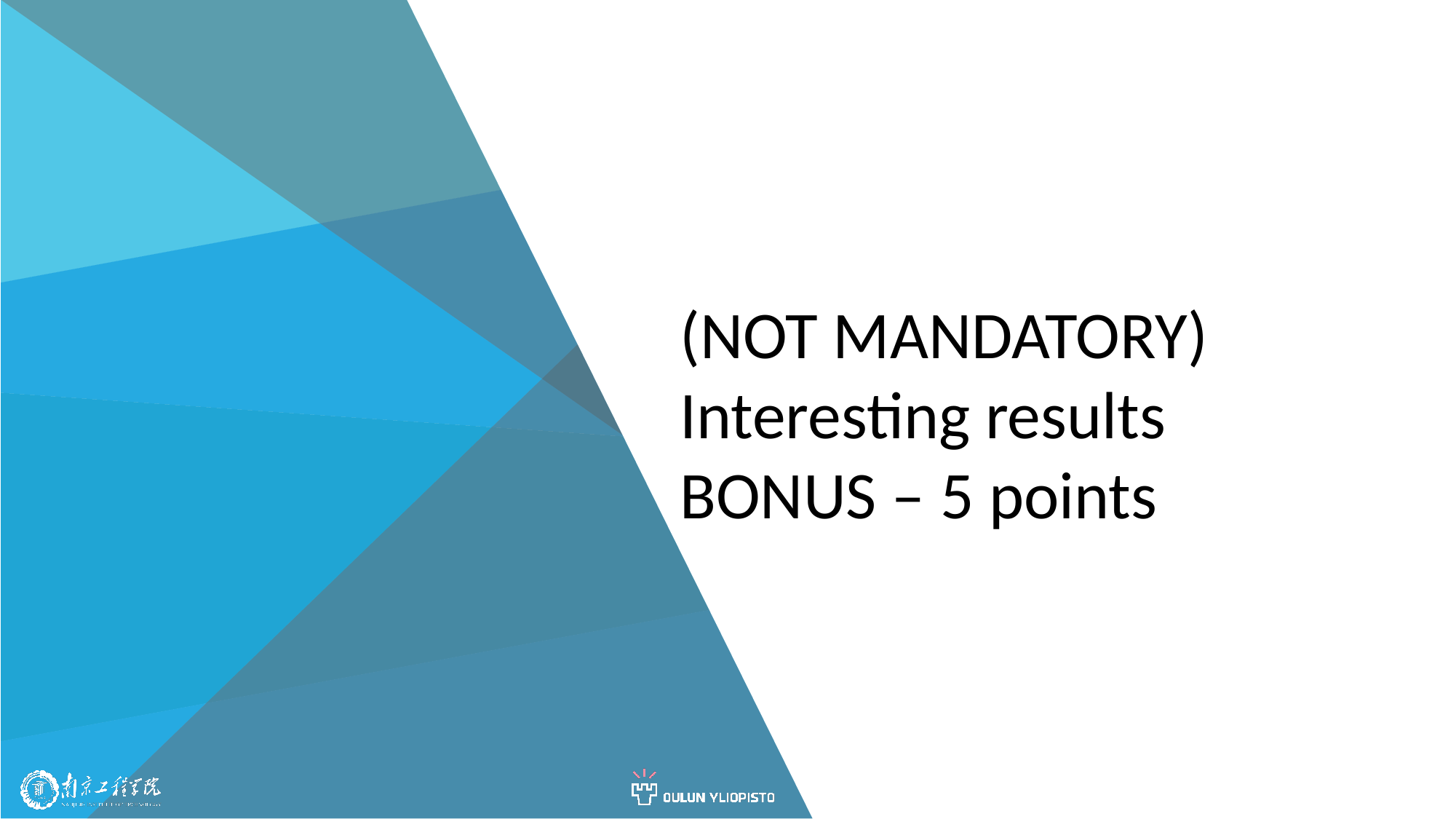

#
(NOT MANDATORY)
Interesting results
BONUS – 5 points